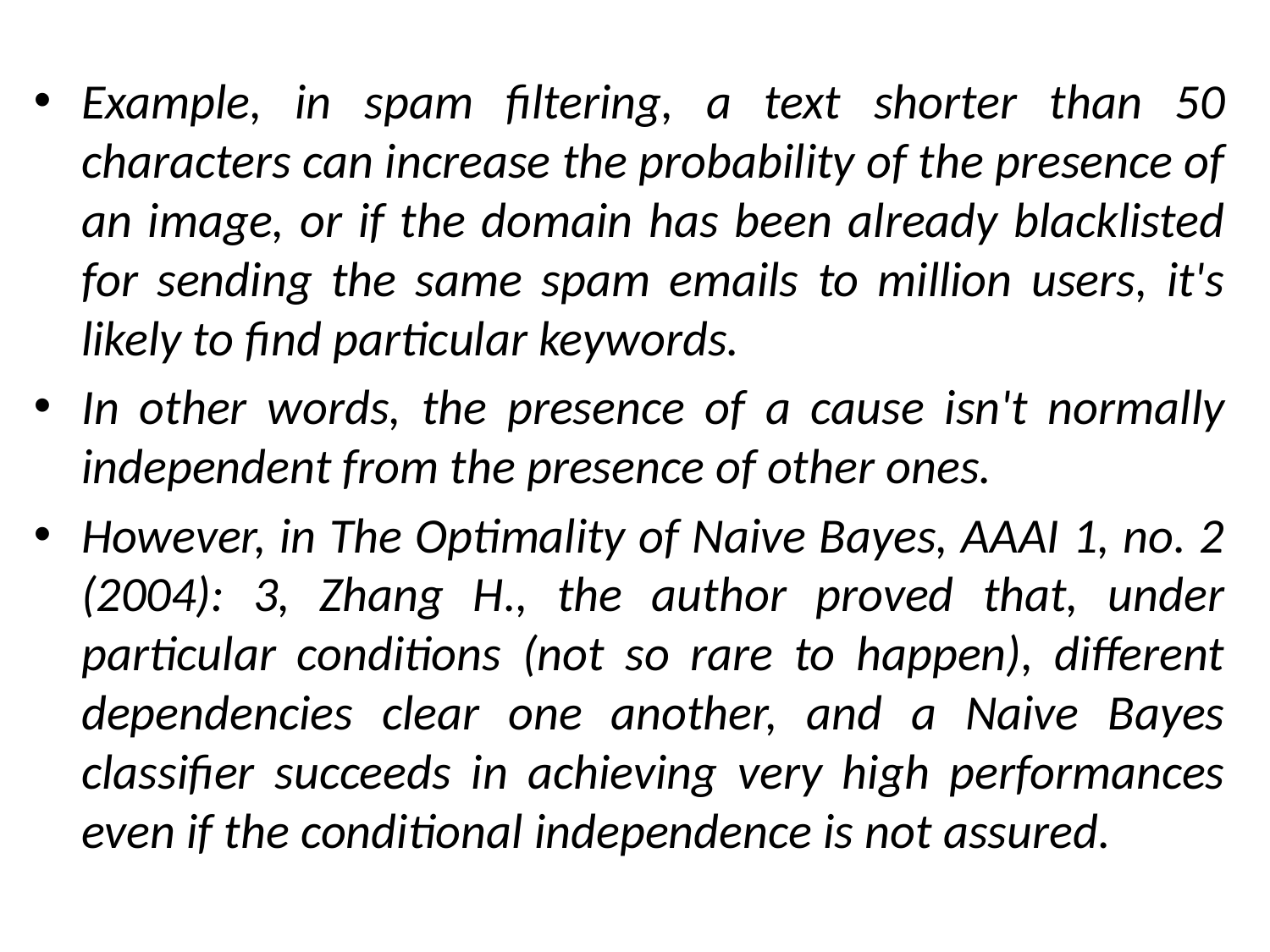

Example, in spam filtering, a text shorter than 50 characters can increase the probability of the presence of an image, or if the domain has been already blacklisted for sending the same spam emails to million users, it's likely to find particular keywords.
In other words, the presence of a cause isn't normally independent from the presence of other ones.
However, in The Optimality of Naive Bayes, AAAI 1, no. 2 (2004): 3, Zhang H., the author proved that, under particular conditions (not so rare to happen), different dependencies clear one another, and a Naive Bayes classifier succeeds in achieving very high performances even if the conditional independence is not assured.